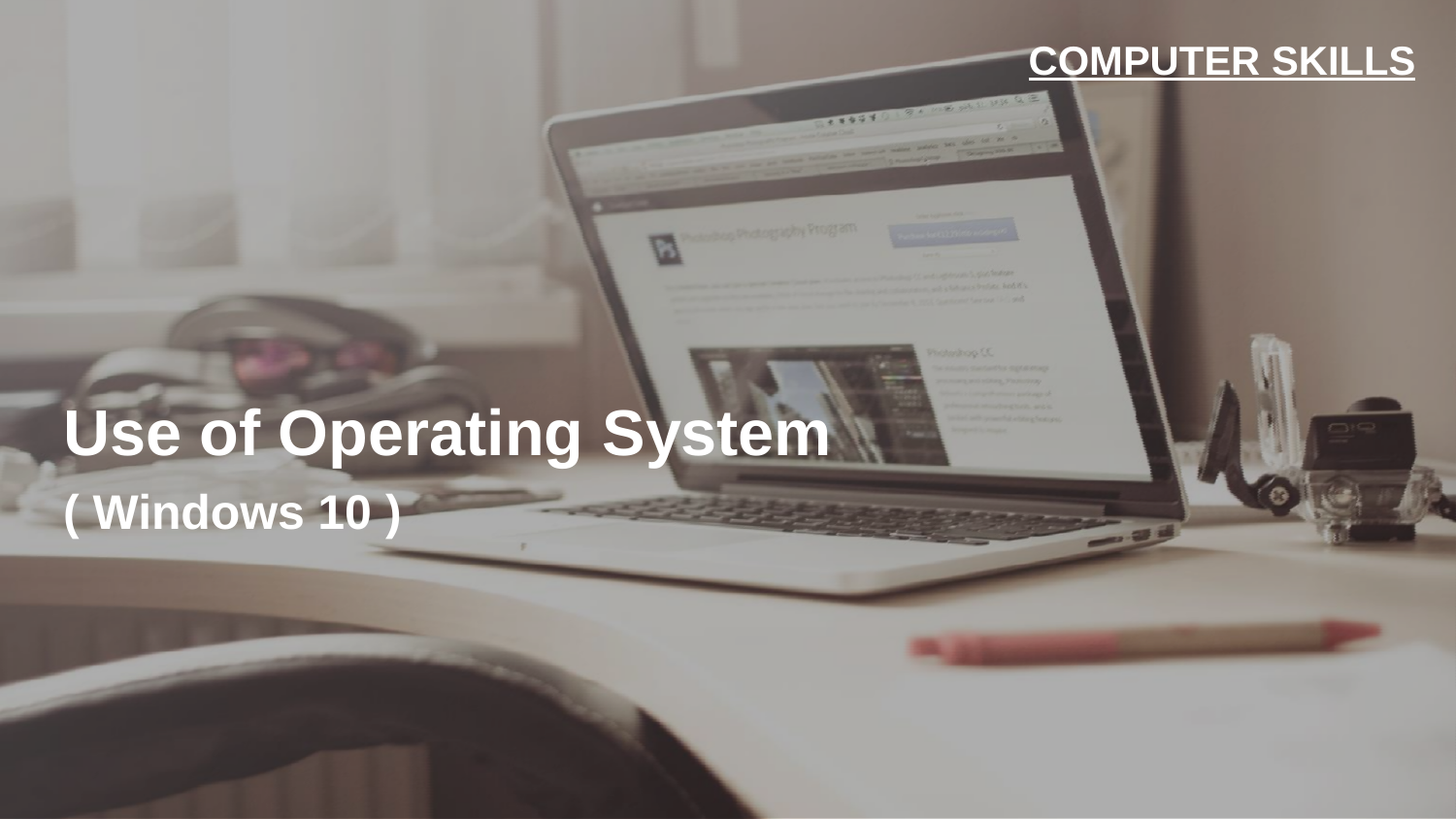

COMPUTER SKILLS
Use of Operating System
( Windows 10 )